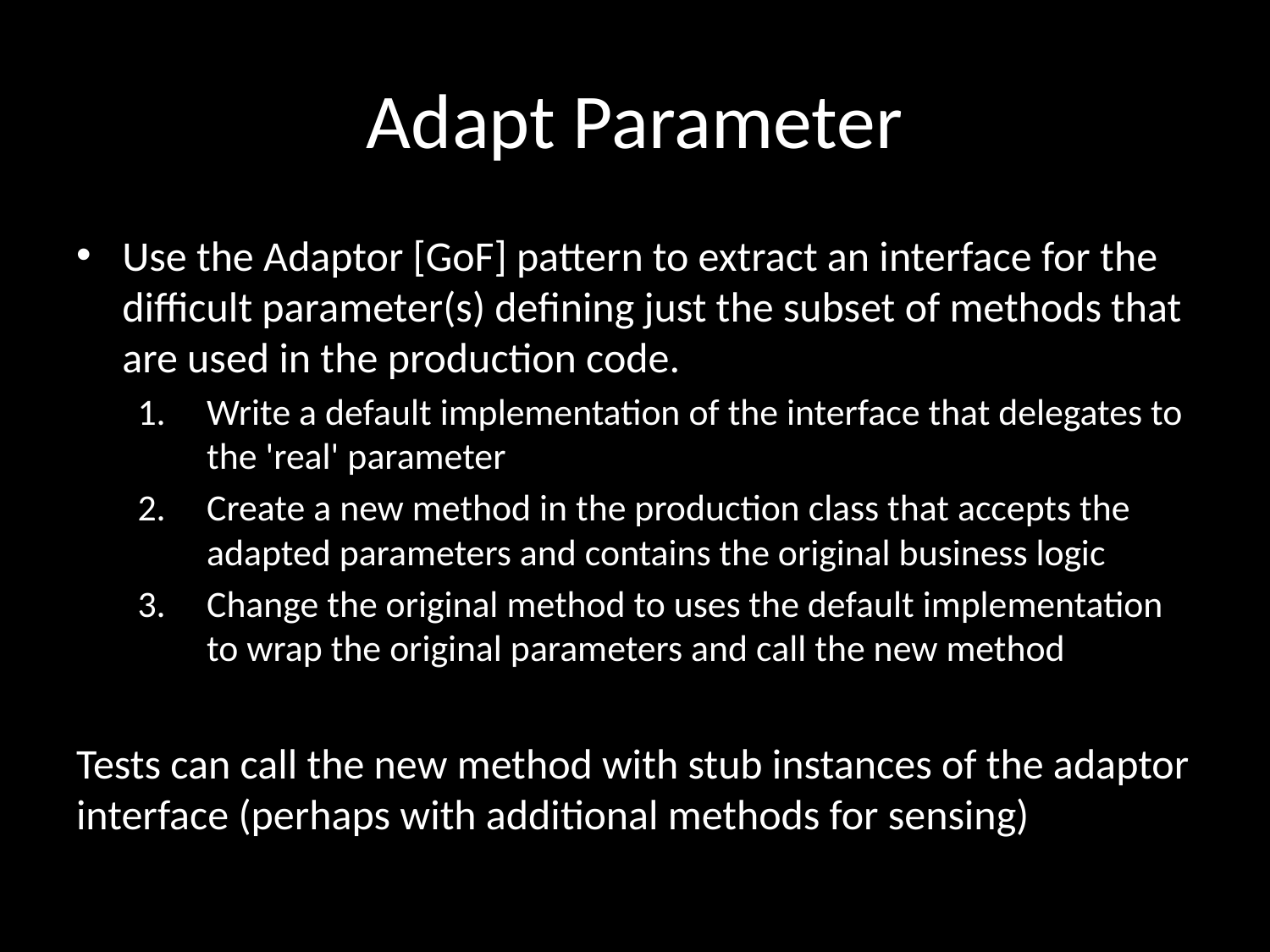

# Adapt Parameter
Use the Adaptor [GoF] pattern to extract an interface for the difficult parameter(s) defining just the subset of methods that are used in the production code.
Write a default implementation of the interface that delegates to the 'real' parameter
Create a new method in the production class that accepts the adapted parameters and contains the original business logic
Change the original method to uses the default implementation to wrap the original parameters and call the new method

Tests can call the new method with stub instances of the adaptor interface (perhaps with additional methods for sensing)